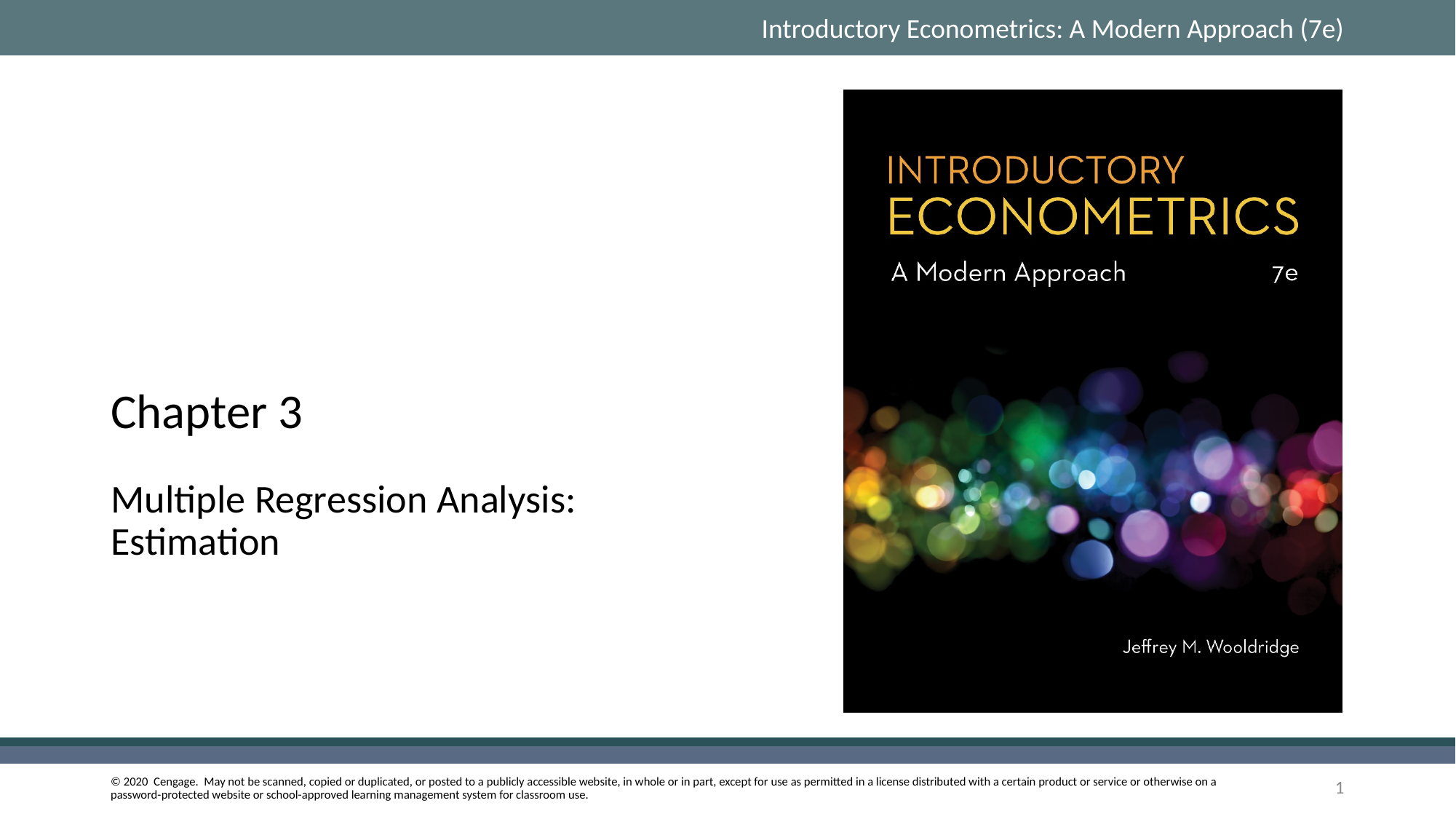

# Chapter 3
Multiple Regression Analysis: Estimation
1